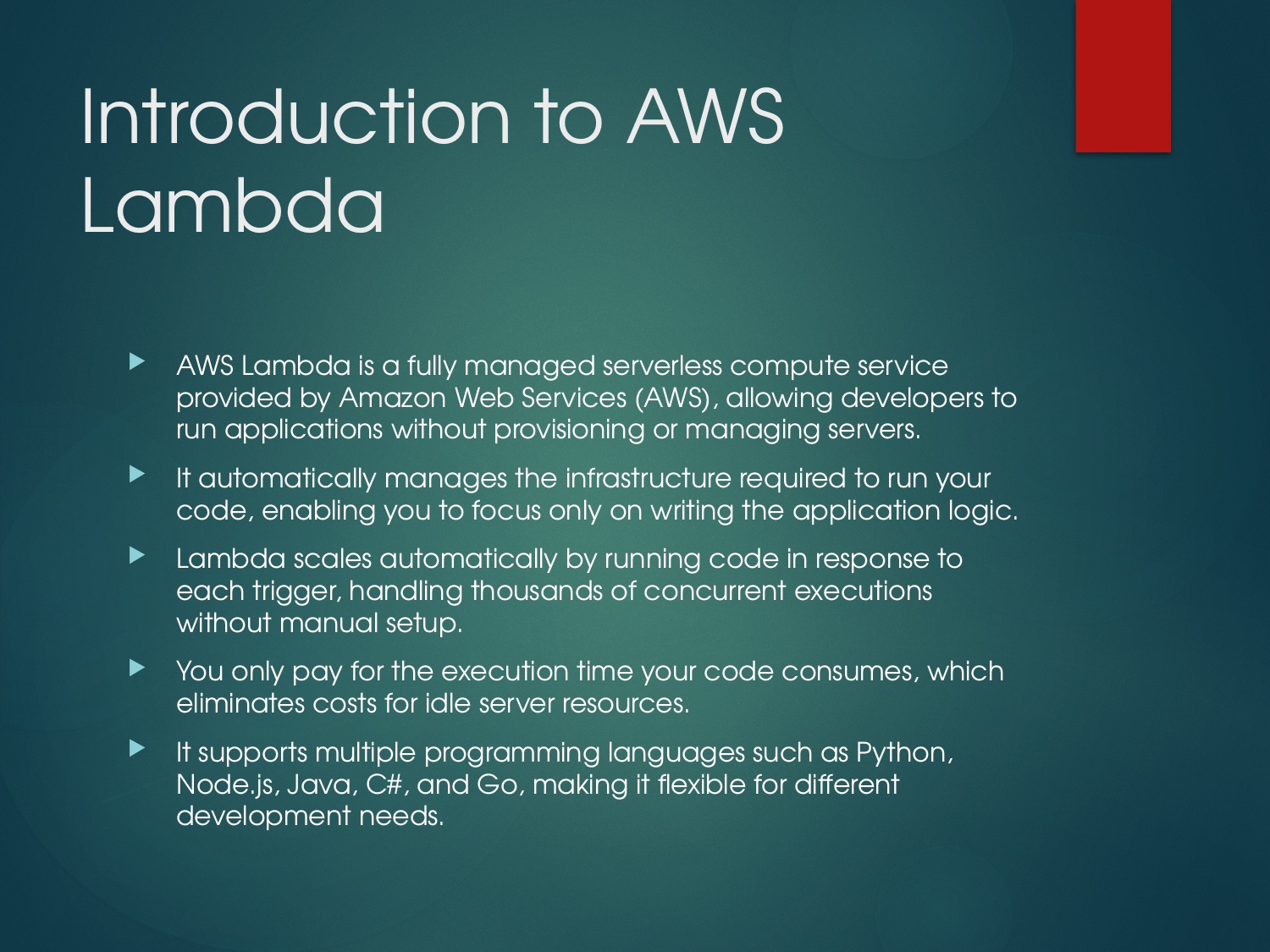

# Introduction to AWS Lambda

AWS Lambda is a fully managed serverless compute service provided by Amazon Web Services (AWS), allowing developers to run applications without provisioning or managing servers.
It automatically manages the infrastructure required to run your code, enabling you to focus only on writing the application logic.
Lambda scales automatically by running code in response to each trigger, handling thousands of concurrent executions without manual setup.
You only pay for the execution time your code consumes, which eliminates costs for idle server resources.
It supports multiple programming languages such as Python, Node.js, Java, C#, and Go, making it flexible for different development needs.